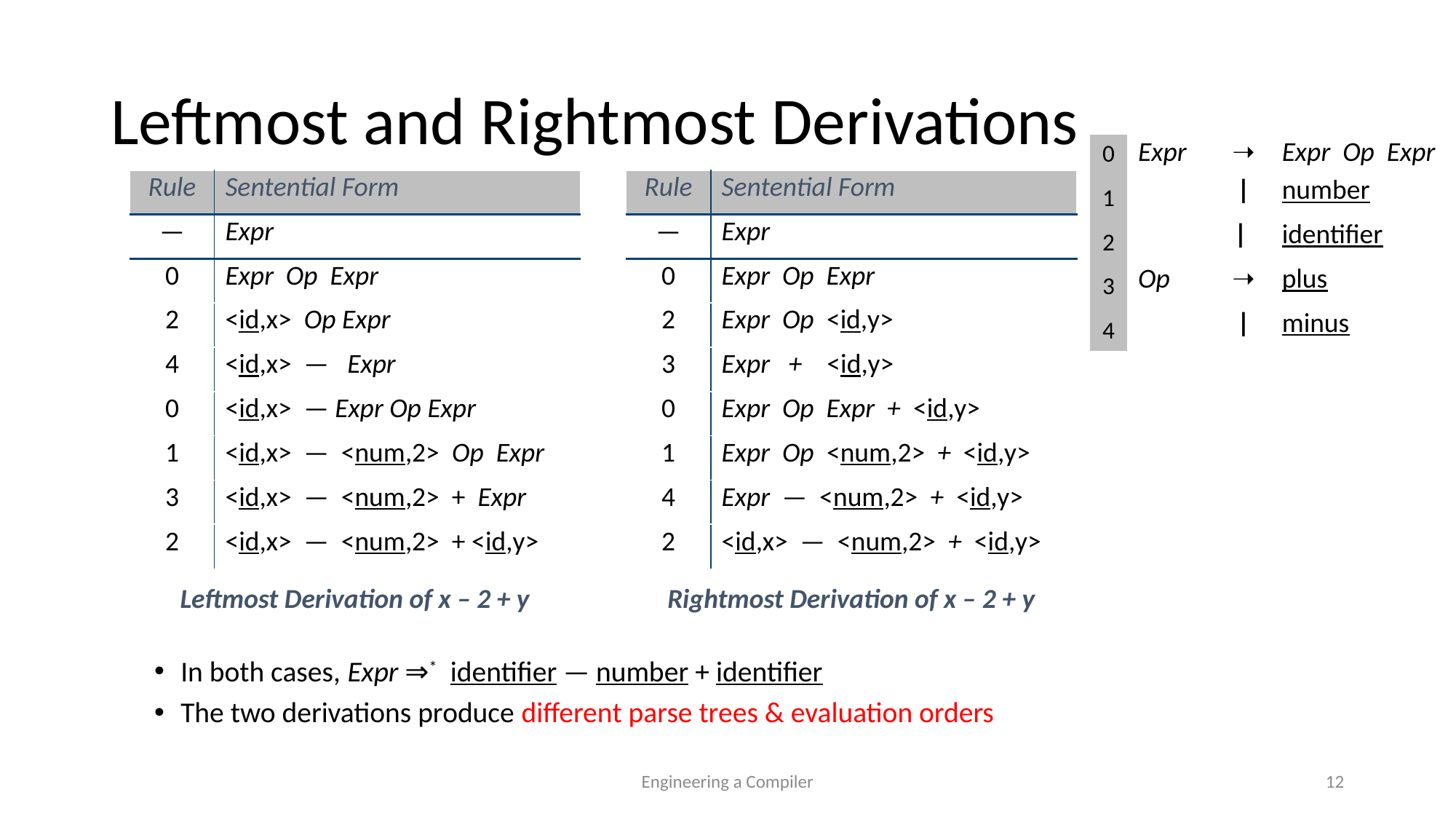

# Leftmost and Rightmost Derivations
| 0 | Expr | ➝ | Expr Op Expr |
| --- | --- | --- | --- |
| 1 |  | | | number |
| 2 |  | | | identifier |
| 3 | Op | ➝ | plus |
| 4 |  | | | minus |
| Rule | Sentential Form |
| --- | --- |
| — | Expr |
| 0 | Expr Op Expr |
| 2 | <id,x> Op Expr |
| 4 | <id,x> — Expr |
| 0 | <id,x> — Expr Op Expr |
| 1 | <id,x> — <num,2> Op Expr |
| 3 | <id,x> — <num,2> + Expr |
| 2 | <id,x> — <num,2> + <id,y> |
| Leftmost Derivation of x – 2 + y |  |
| Rule | Sentential Form |
| --- | --- |
| — | Expr |
| 0 | Expr Op Expr |
| 2 | Expr Op <id,y> |
| 3 | Expr + <id,y> |
| 0 | Expr Op Expr + <id,y> |
| 1 | Expr Op <num,2> + <id,y> |
| 4 | Expr — <num,2> + <id,y> |
| 2 | <id,x> — <num,2> + <id,y> |
| Rightmost Derivation of x – 2 + y |  |
In both cases, Expr ⇒*  identifier — number + identifier
The two derivations produce different parse trees & evaluation orders
Engineering a Compiler
12